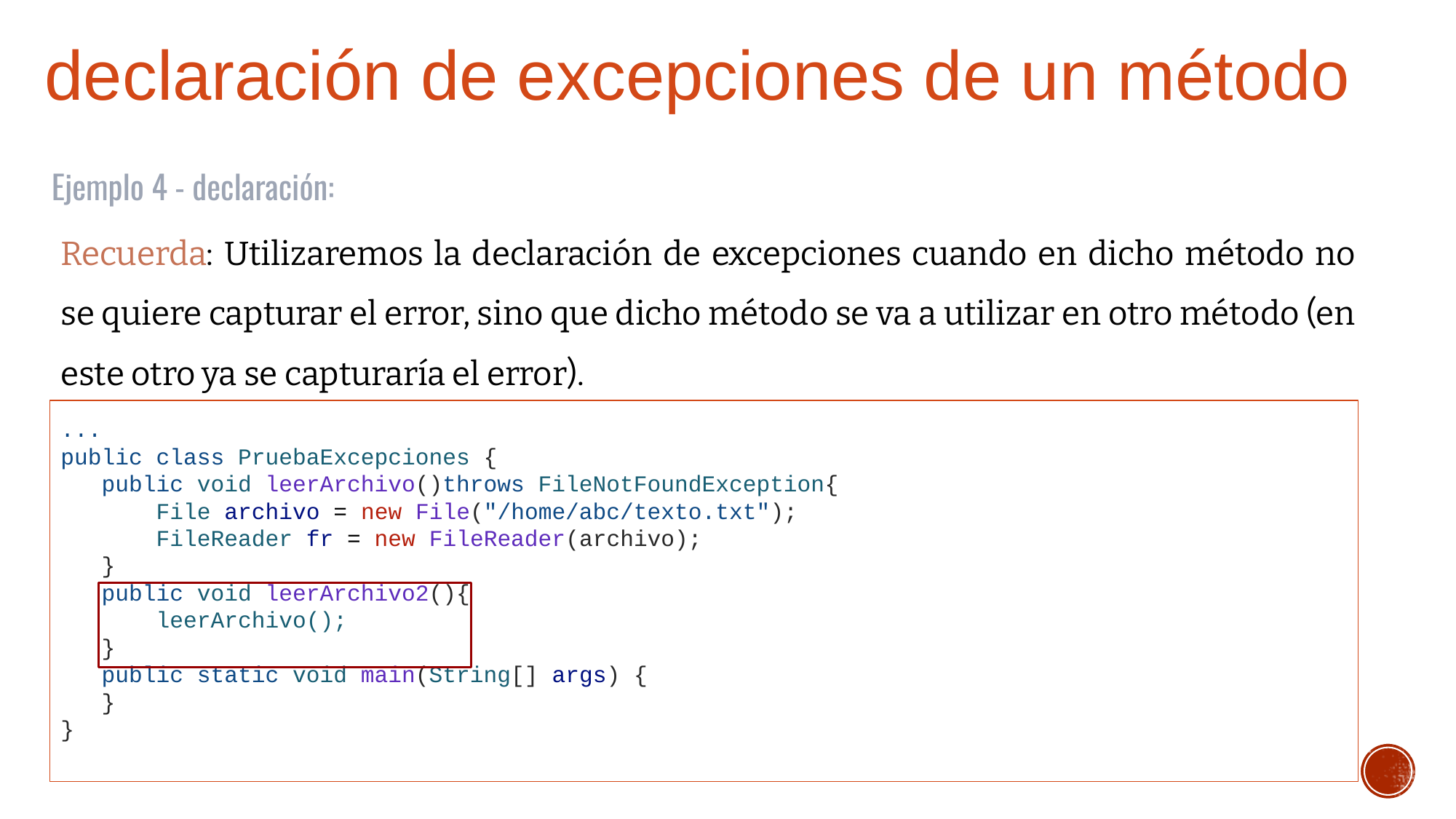

declaración de excepciones de un método
Ejemplo 4 - declaración:
Recuerda: Utilizaremos la declaración de excepciones cuando en dicho método no se quiere capturar el error, sino que dicho método se va a utilizar en otro método (en este otro ya se capturaría el error).
# ...
public class PruebaExcepciones {
   public void leerArchivo()throws FileNotFoundException{
       File archivo = new File("/home/abc/texto.txt");
       FileReader fr = new FileReader(archivo);
   }
   public void leerArchivo2(){
       leerArchivo();
   }
   public static void main(String[] args) {
   }
}